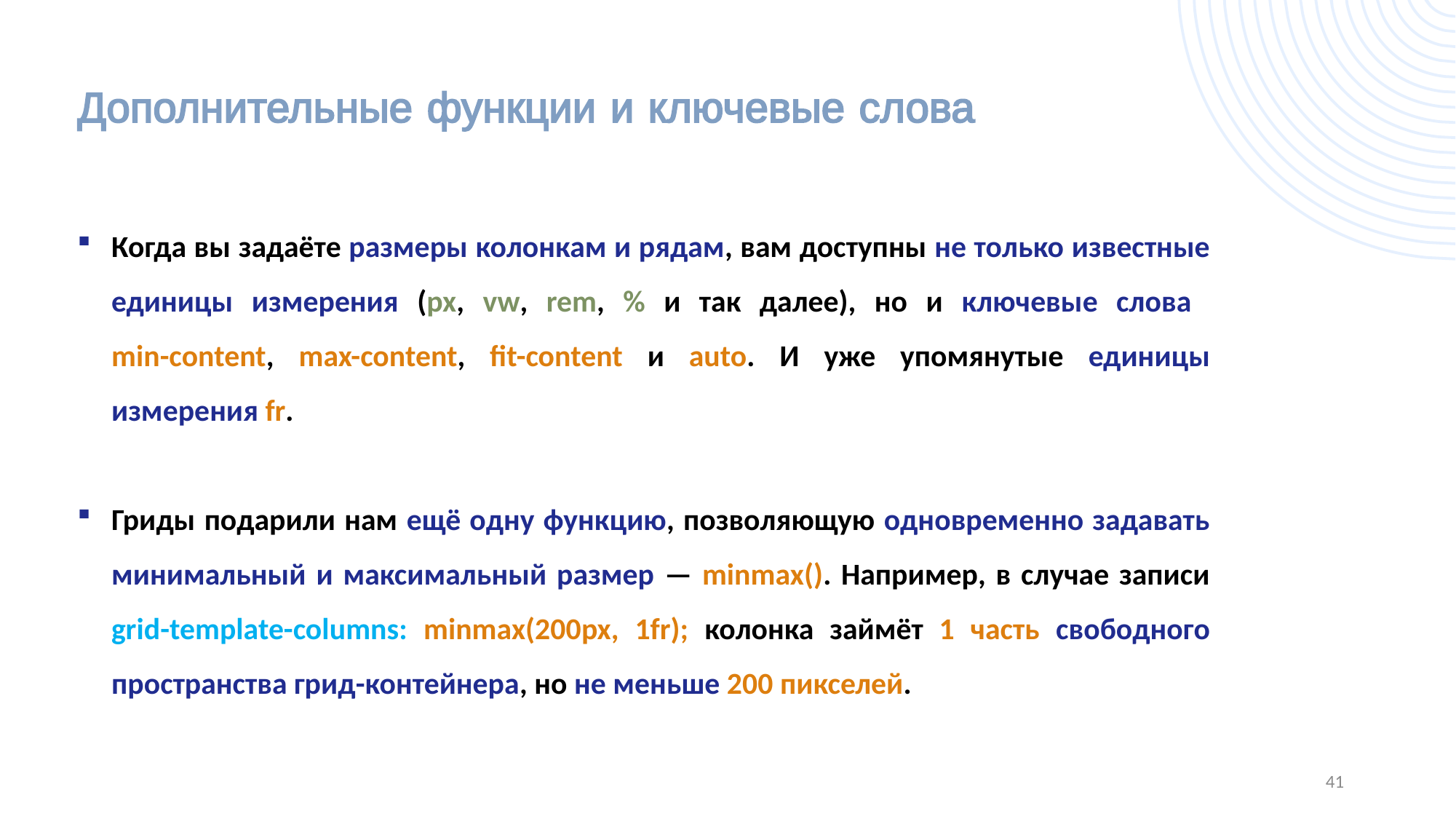

# Дополнительные функции и ключевые слова
Когда вы задаёте размеры колонкам и рядам, вам доступны не только известные единицы измерения (px, vw, rem, % и так далее), но и ключевые слова
min-content, max-content, fit-content и auto. И уже упомянутые единицы измерения fr.
Гриды подарили нам ещё одну функцию, позволяющую одновременно задавать минимальный и максимальный размер — minmax(). Например, в случае записи grid-template-columns: minmax(200px, 1fr); колонка займёт 1 часть свободного пространства грид-контейнера, но не меньше 200 пикселей.

41